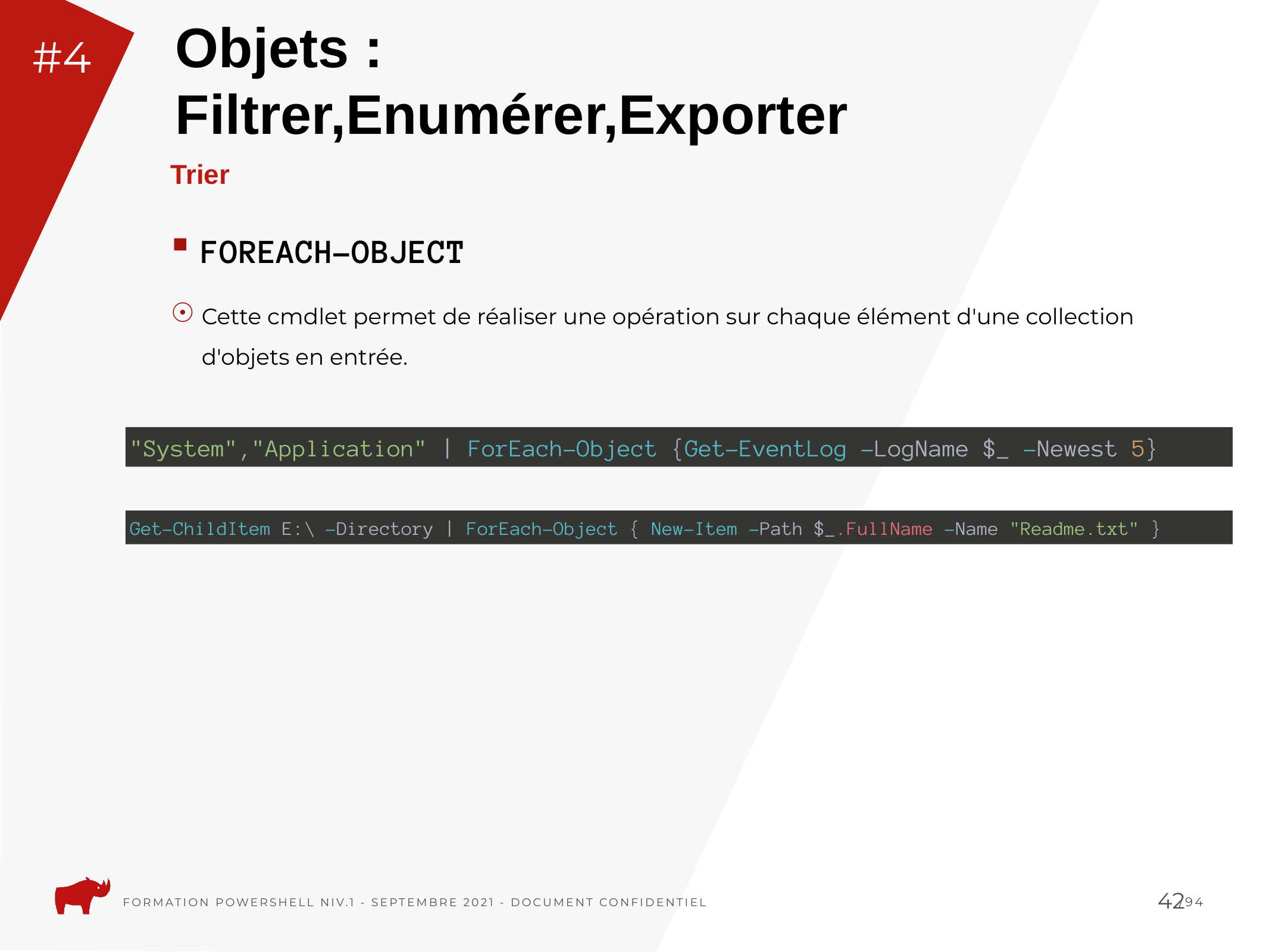

Objets :
Filtrer,Enumérer,Exporter
#4
Trier
FOREACH-OBJECT
Cette cmdlet permet de réaliser une opération sur chaque élément d'une collection d'objets en entrée.
"System","Application" | ForEach-Object {Get-EventLog -LogName $_ -Newest 5}
Get-ChildItem E:\ -Directory | ForEach-Object { New-Item -Path $_.FullName -Name "Readme.txt" }
42